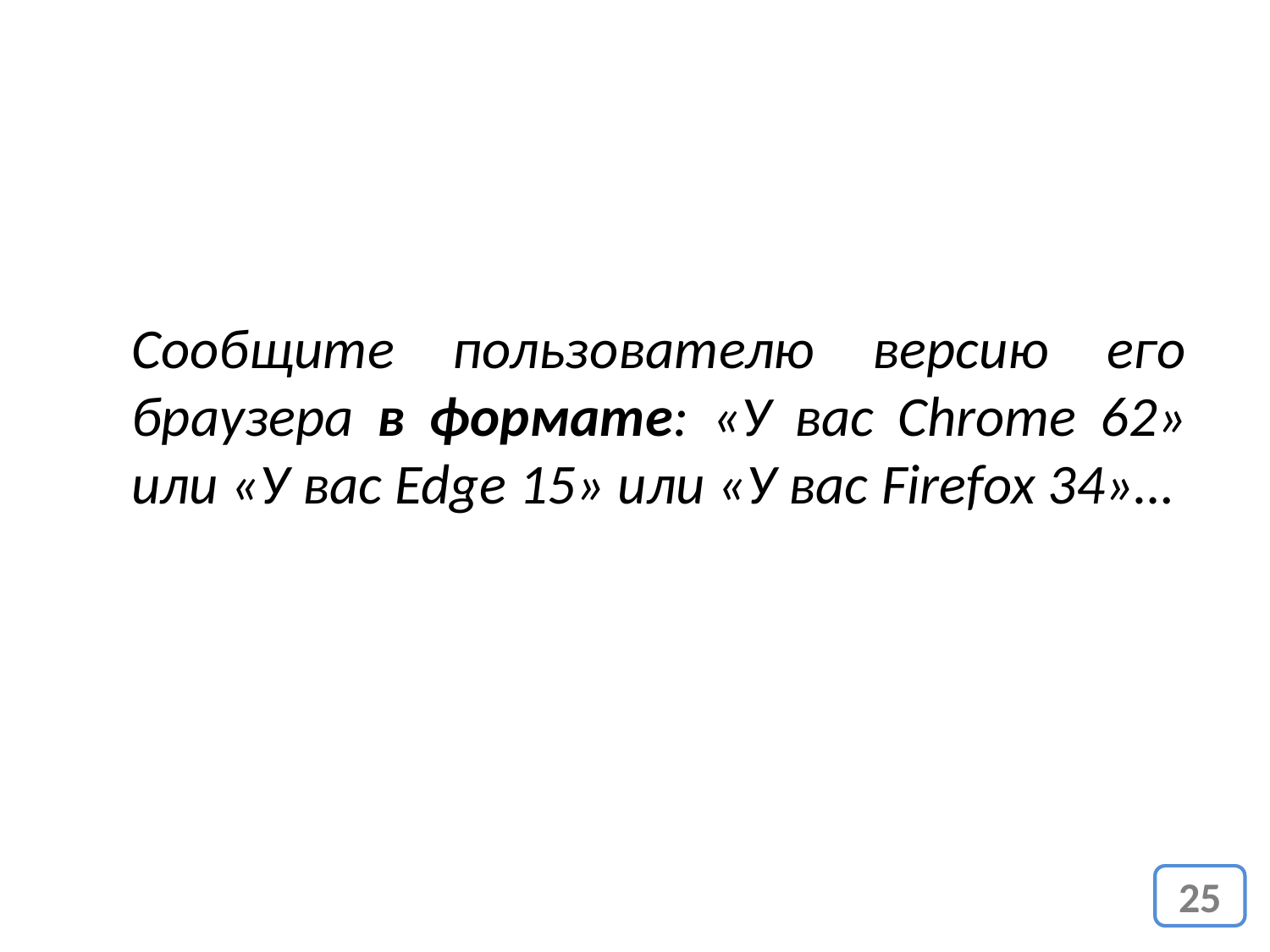

Сообщите пользователю версию его браузера в формате: «У вас Chrome 62» или «У вас Edge 15» или «У вас Firefox 34»…
25